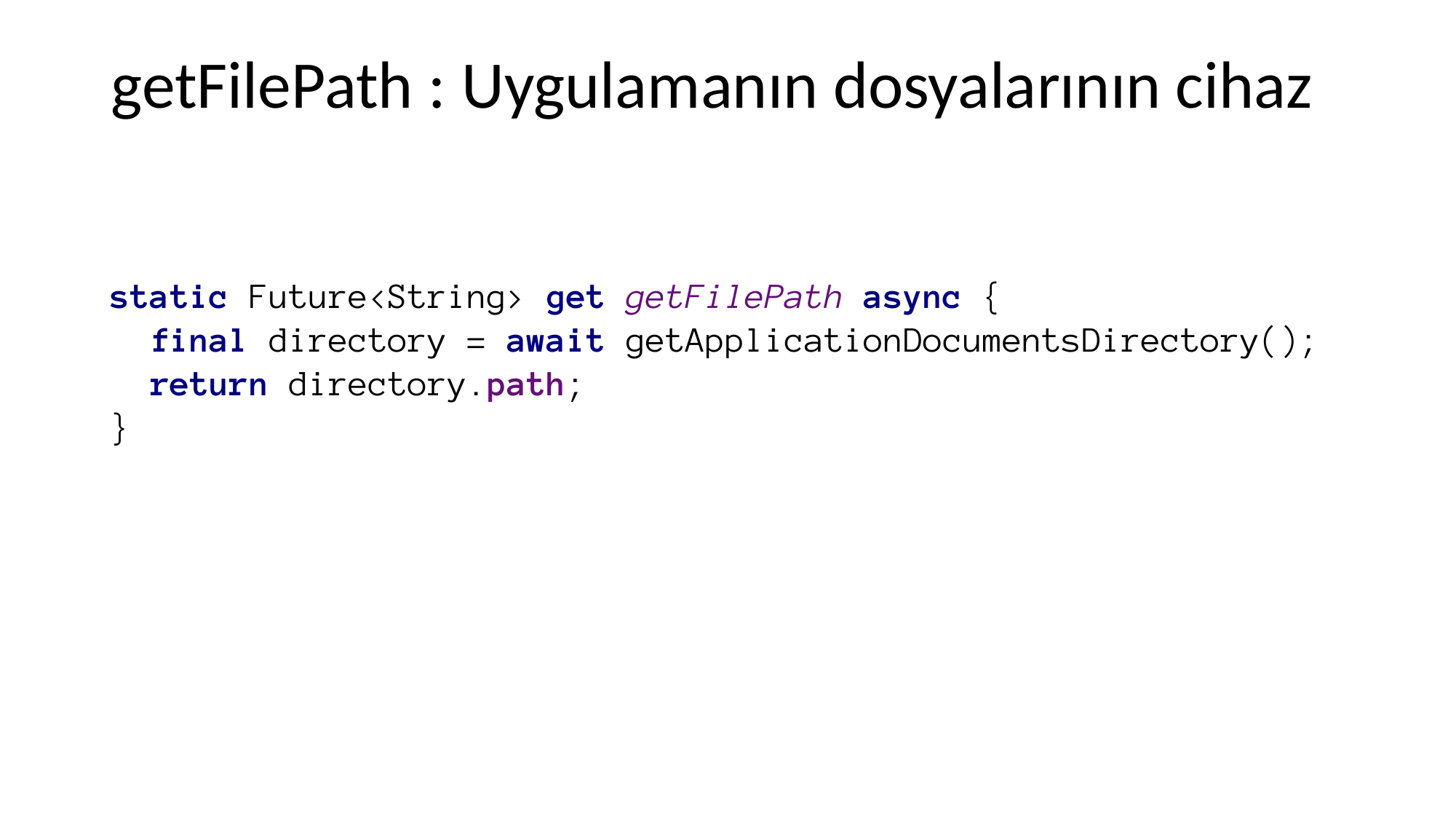

# getFilePath : Uygulamanın dosyalarının cihaz içerisinde yerleştirildiği dizini döndürecek
static Future<String> get getFilePath async {
  final directory = await getApplicationDocumentsDirectory();
  return directory.path;
}